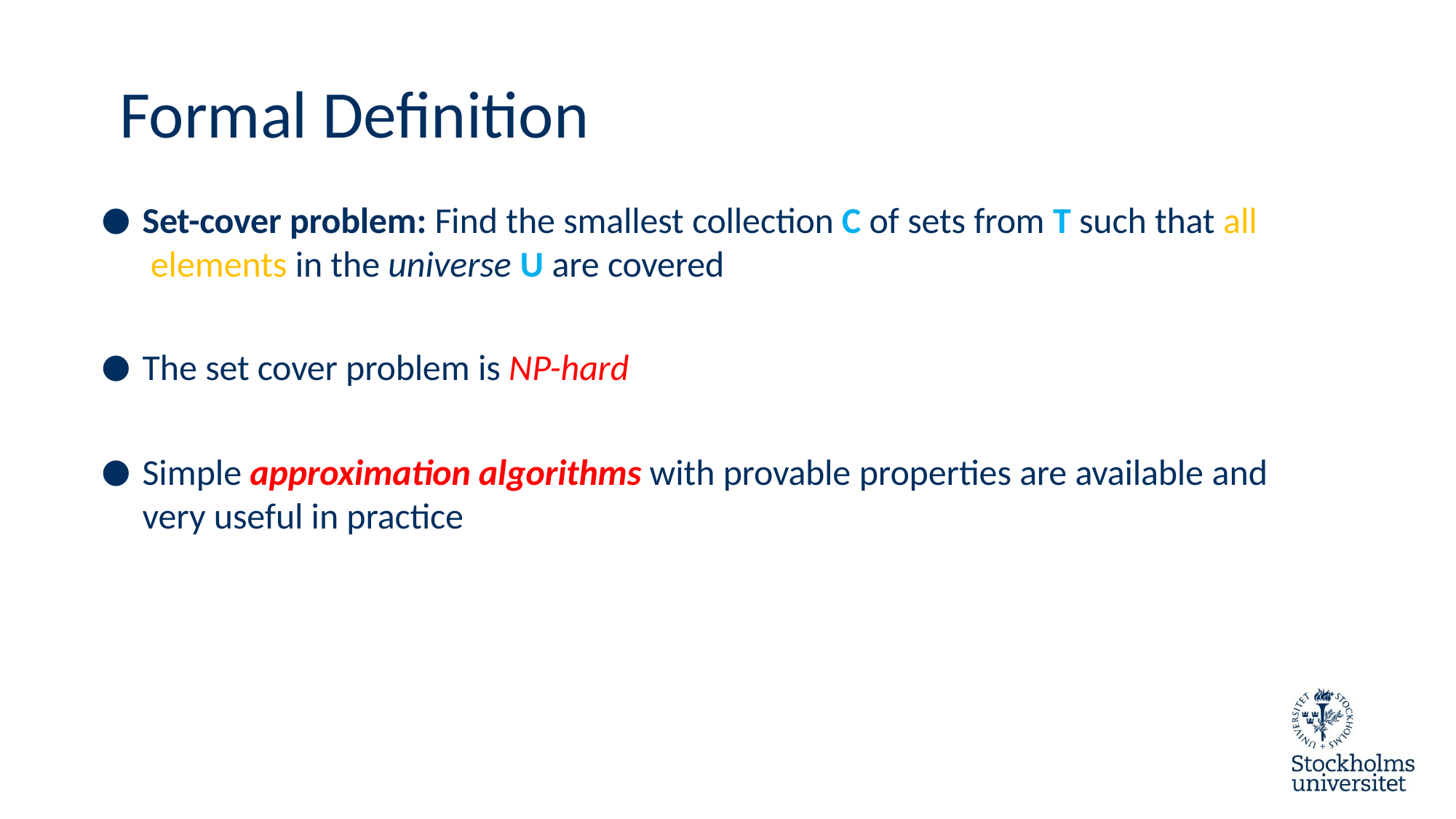

# Formal Definition
Set-cover problem: Find the smallest collection C of sets from T such that all  elements in the universe U are covered

The set cover problem is NP-hard

Simple approximation algorithms with provable properties are available and  very useful in practice